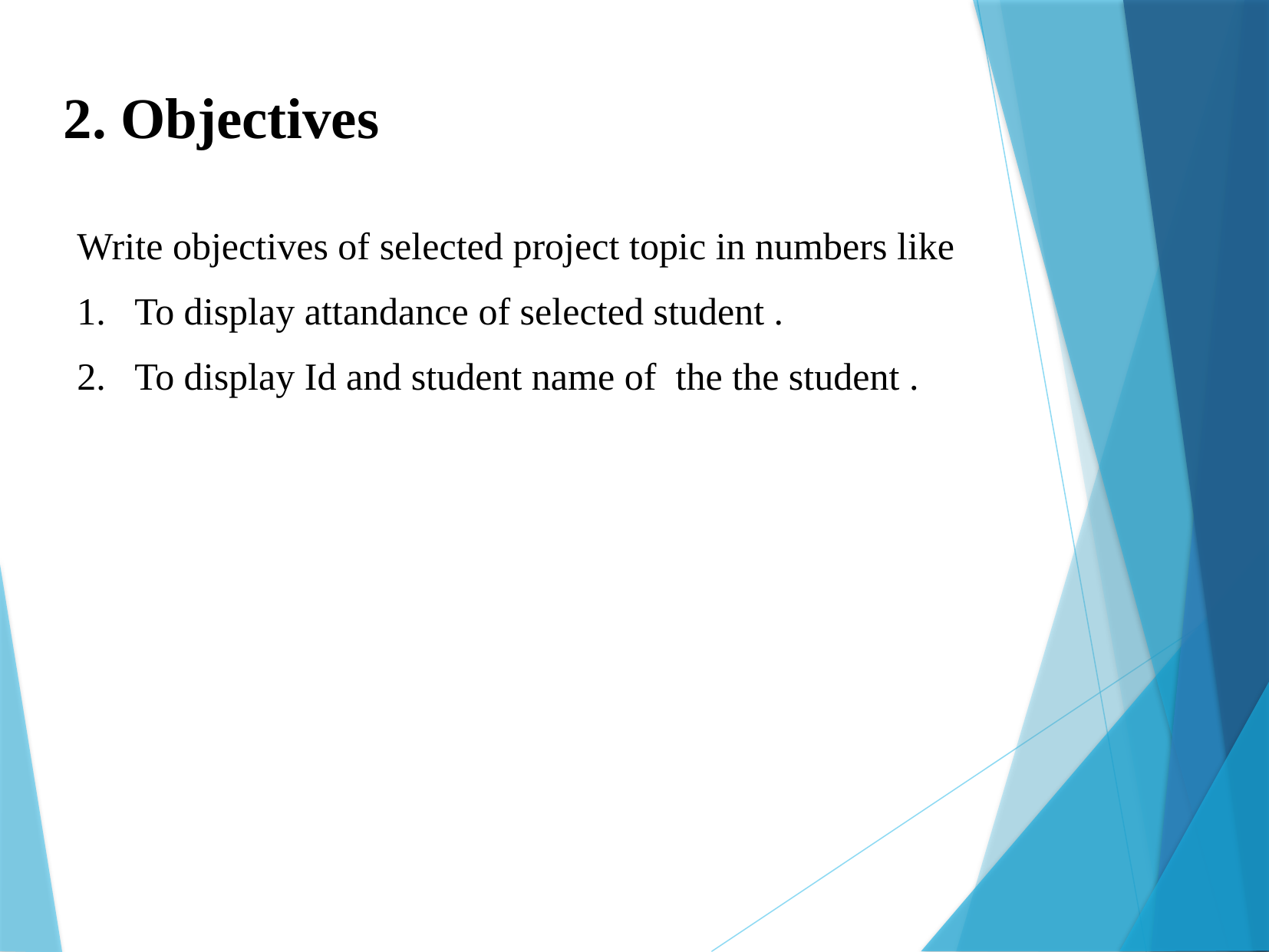

2. Objectives
Write objectives of selected project topic in numbers like
To display attandance of selected student .
To display Id and student name of  the the student .